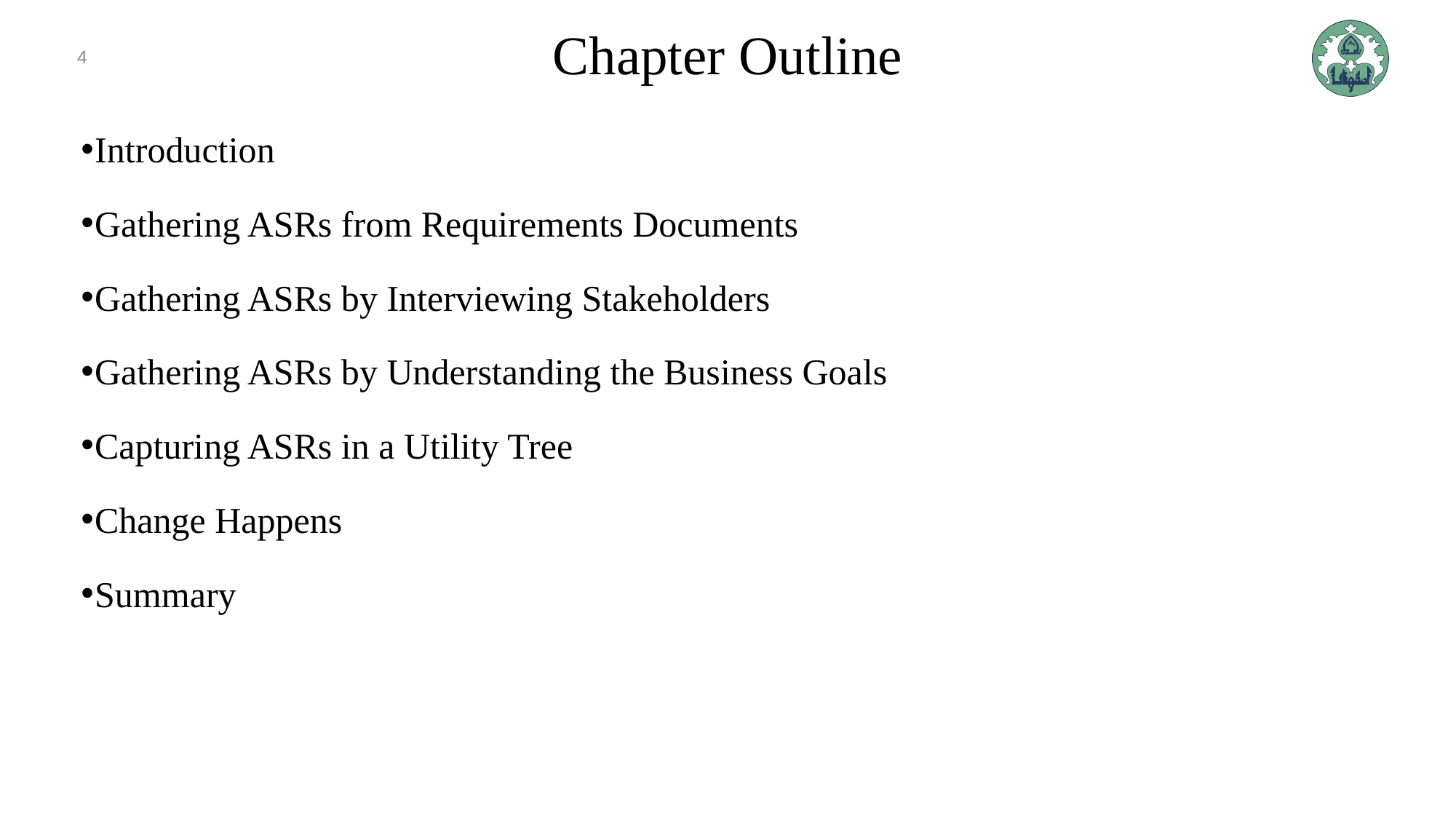

4
# Chapter Outline
Introduction
Gathering ASRs from Requirements Documents
Gathering ASRs by Interviewing Stakeholders
Gathering ASRs by Understanding the Business Goals
Capturing ASRs in a Utility Tree
Change Happens
Summary